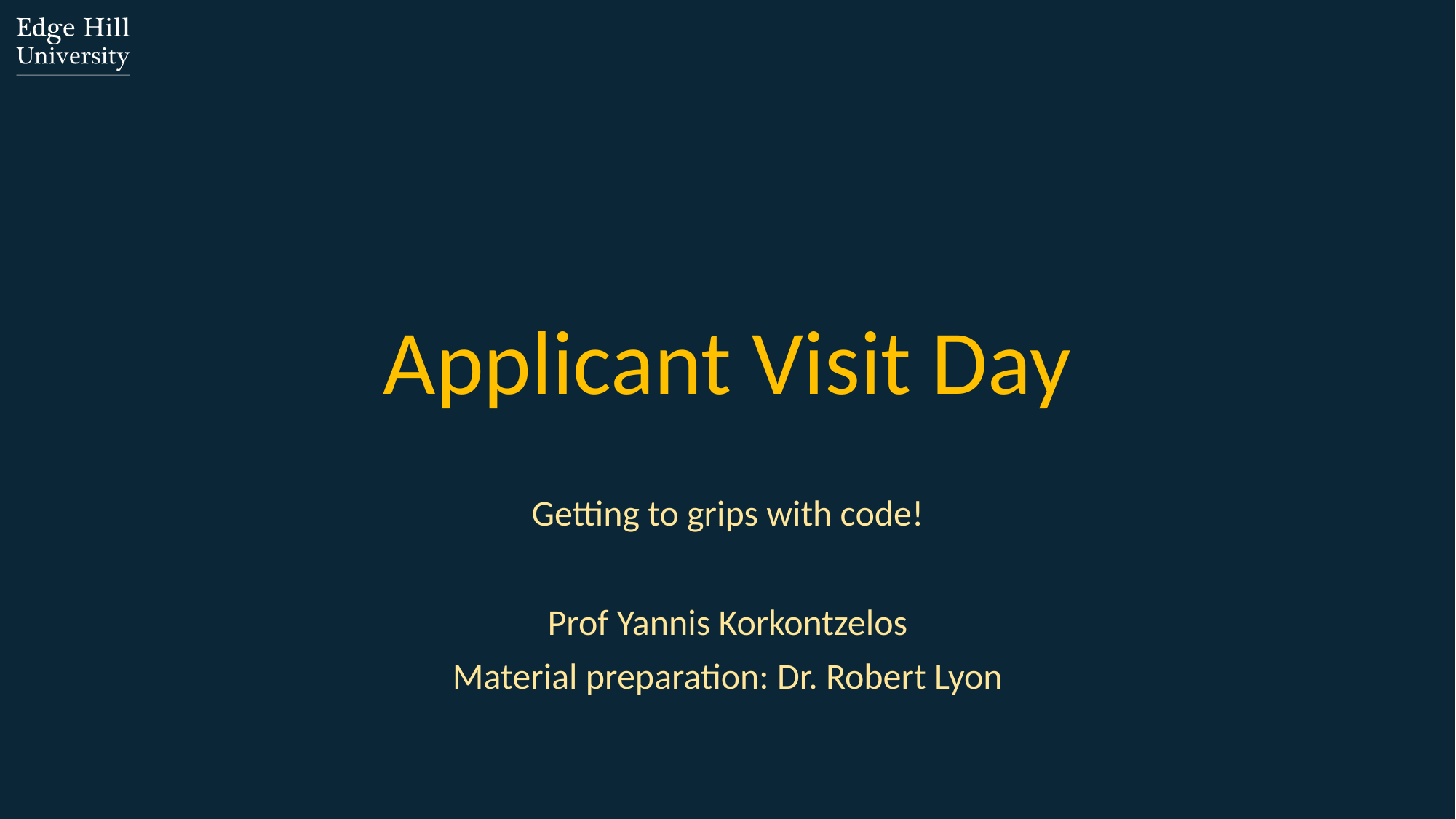

# Applicant Visit Day

Getting to grips with code!

Prof Yannis Korkontzelos
Material preparation: Dr. Robert Lyon